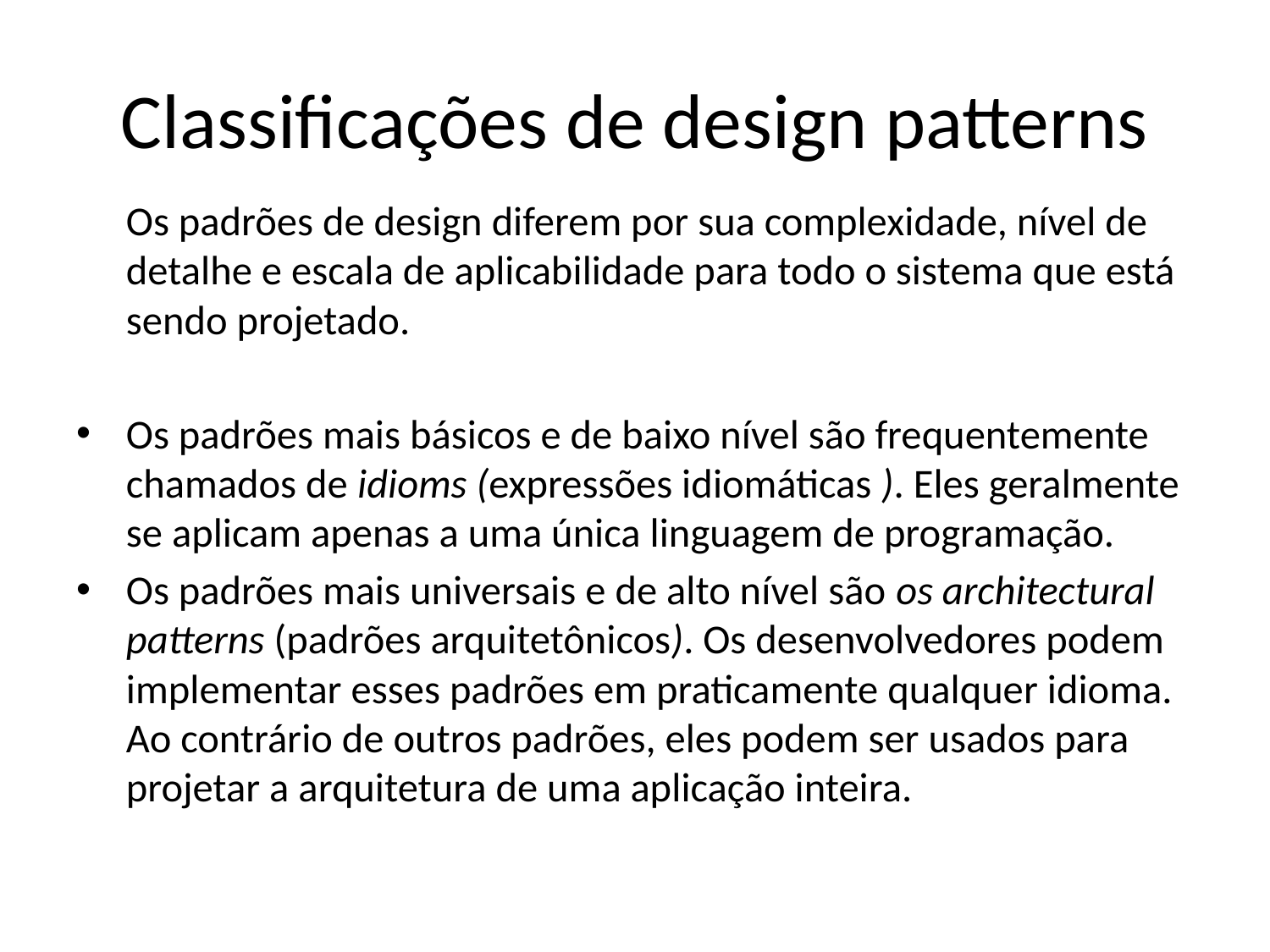

# Classificações de design patterns
	Os padrões de design diferem por sua complexidade, nível de detalhe e escala de aplicabilidade para todo o sistema que está sendo projetado.

Os padrões mais básicos e de baixo nível são frequentemente chamados de idioms (expressões idiomáticas ). Eles geralmente se aplicam apenas a uma única linguagem de programação.
Os padrões mais universais e de alto nível são os architectural patterns (padrões arquitetônicos). Os desenvolvedores podem implementar esses padrões em praticamente qualquer idioma. Ao contrário de outros padrões, eles podem ser usados para projetar a arquitetura de uma aplicação inteira.